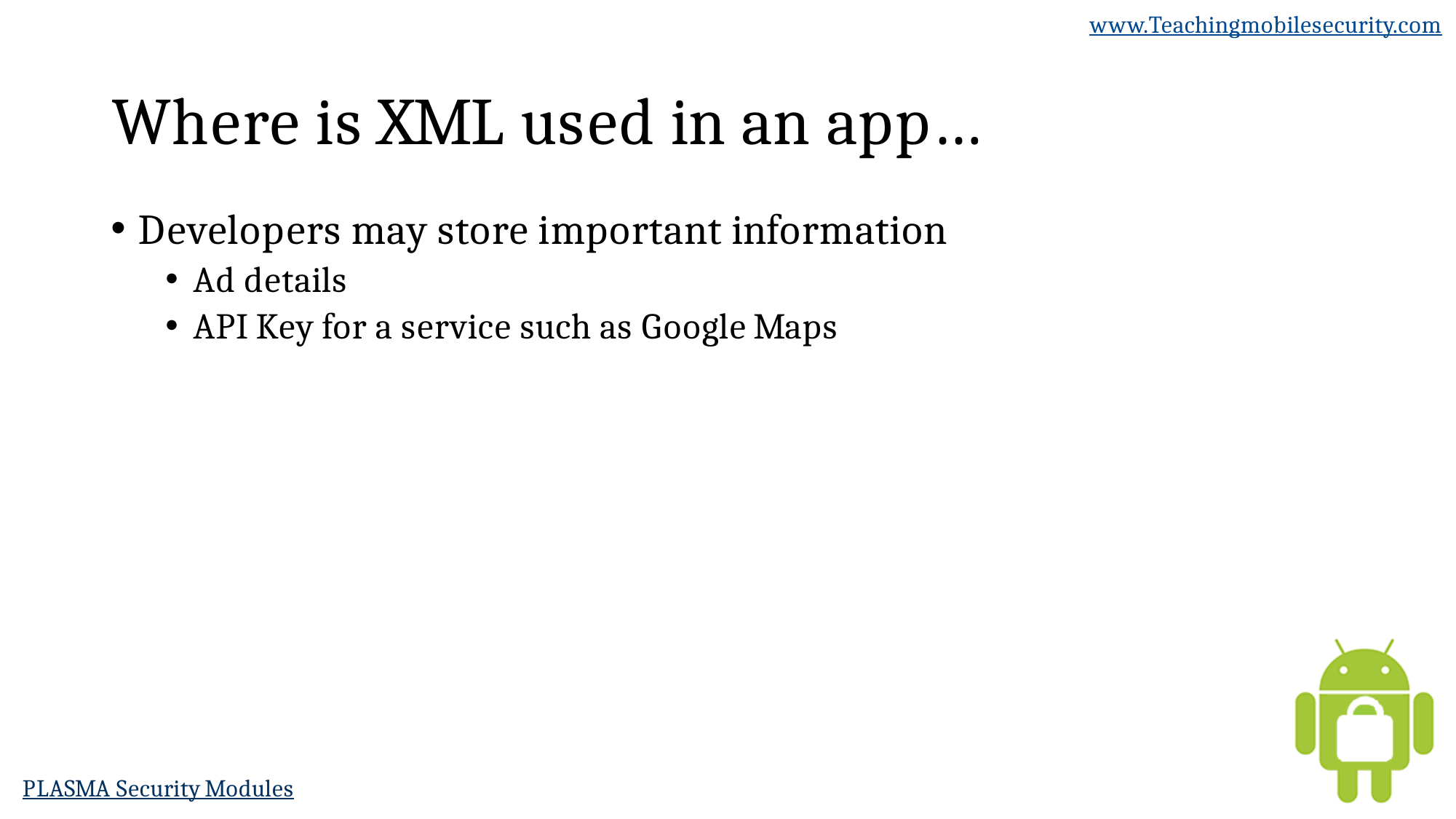

# Where is XML used in an app…
Developers may store important information
Ad details
API Key for a service such as Google Maps